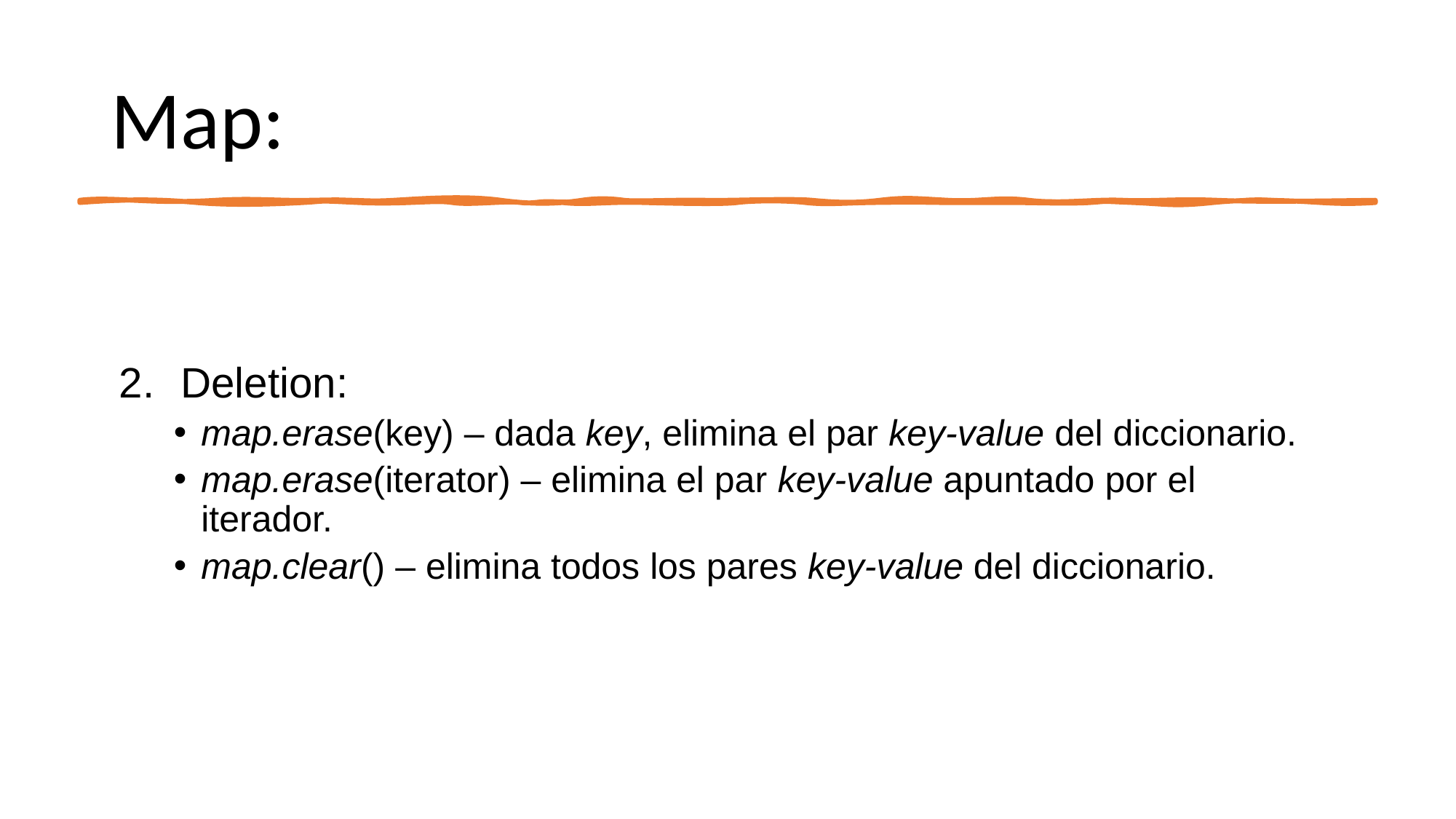

# Map:

Deletion:
map.erase(key) – dada key, elimina el par key-value del diccionario.
map.erase(iterator) – elimina el par key-value apuntado por el iterador.
map.clear() – elimina todos los pares key-value del diccionario.